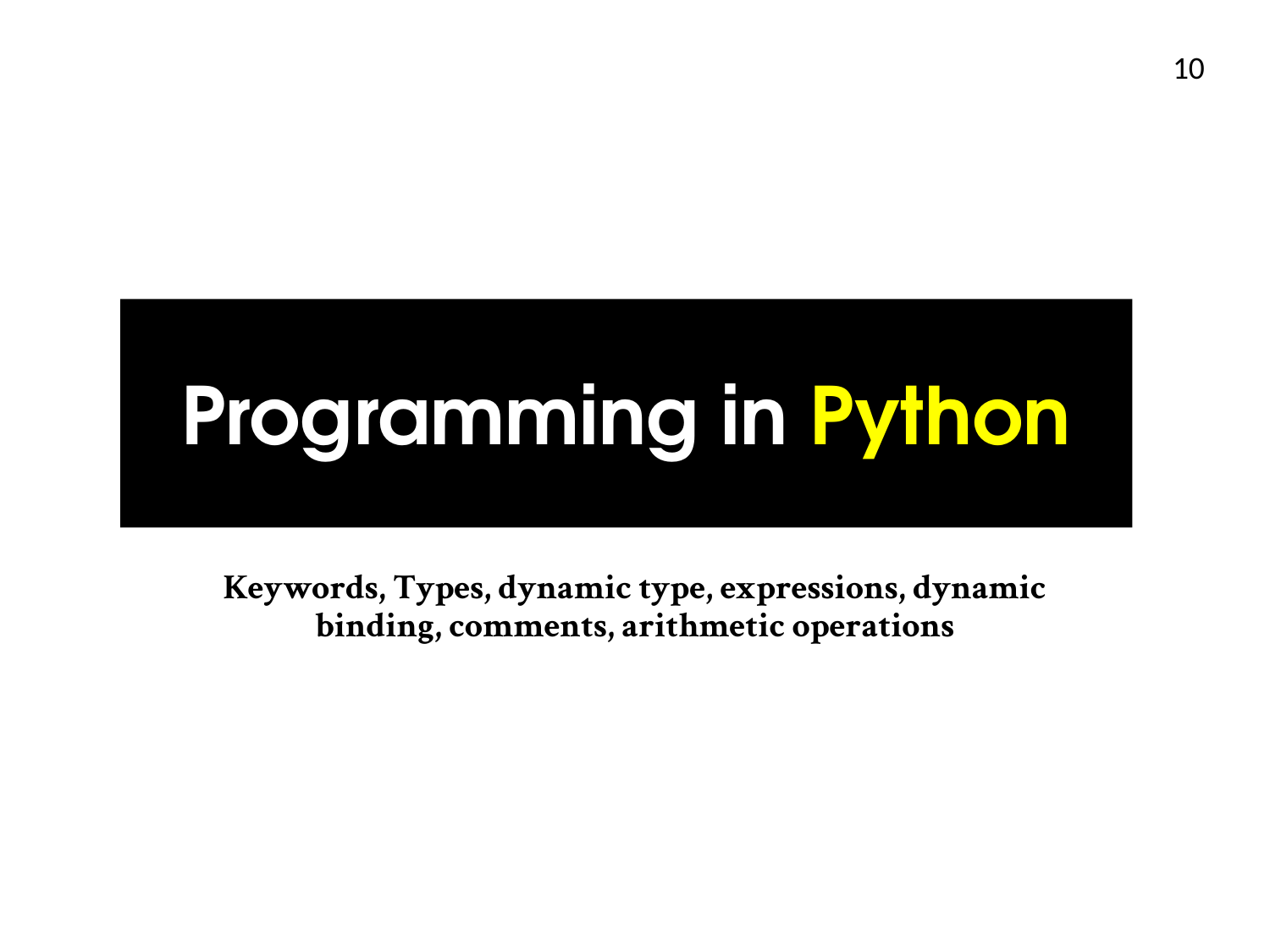

10
# Programming in Python
Keywords, Types, dynamic type, expressions, dynamic binding, comments, arithmetic operations